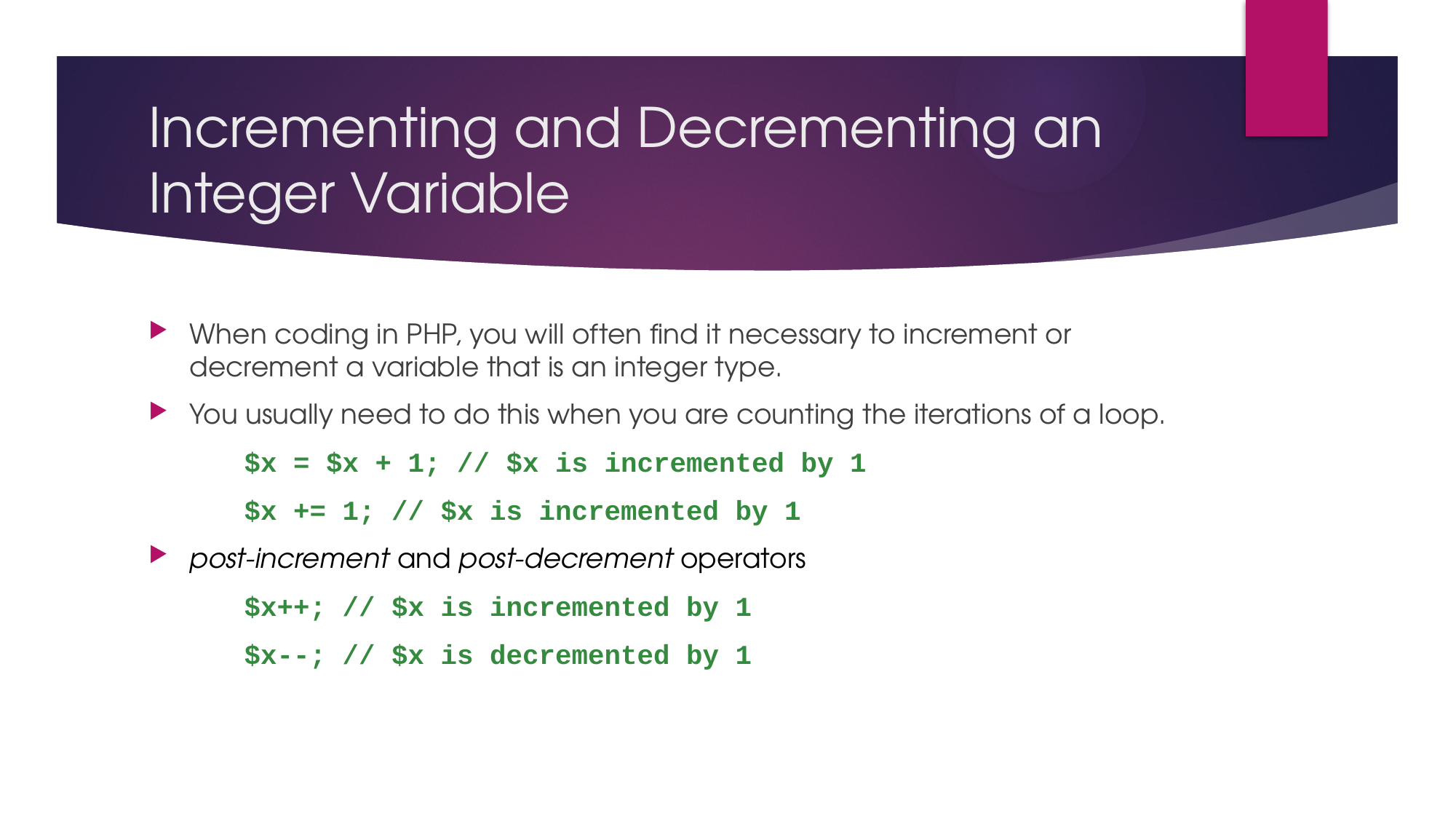

# Incrementing and Decrementing an Integer Variable
When coding in PHP, you will often find it necessary to increment or decrement a variable that is an integer type.
You usually need to do this when you are counting the iterations of a loop.
$x = $x + 1; // $x is incremented by 1
$x += 1; // $x is incremented by 1
post-increment and post-decrement operators
$x++; // $x is incremented by 1
$x--; // $x is decremented by 1